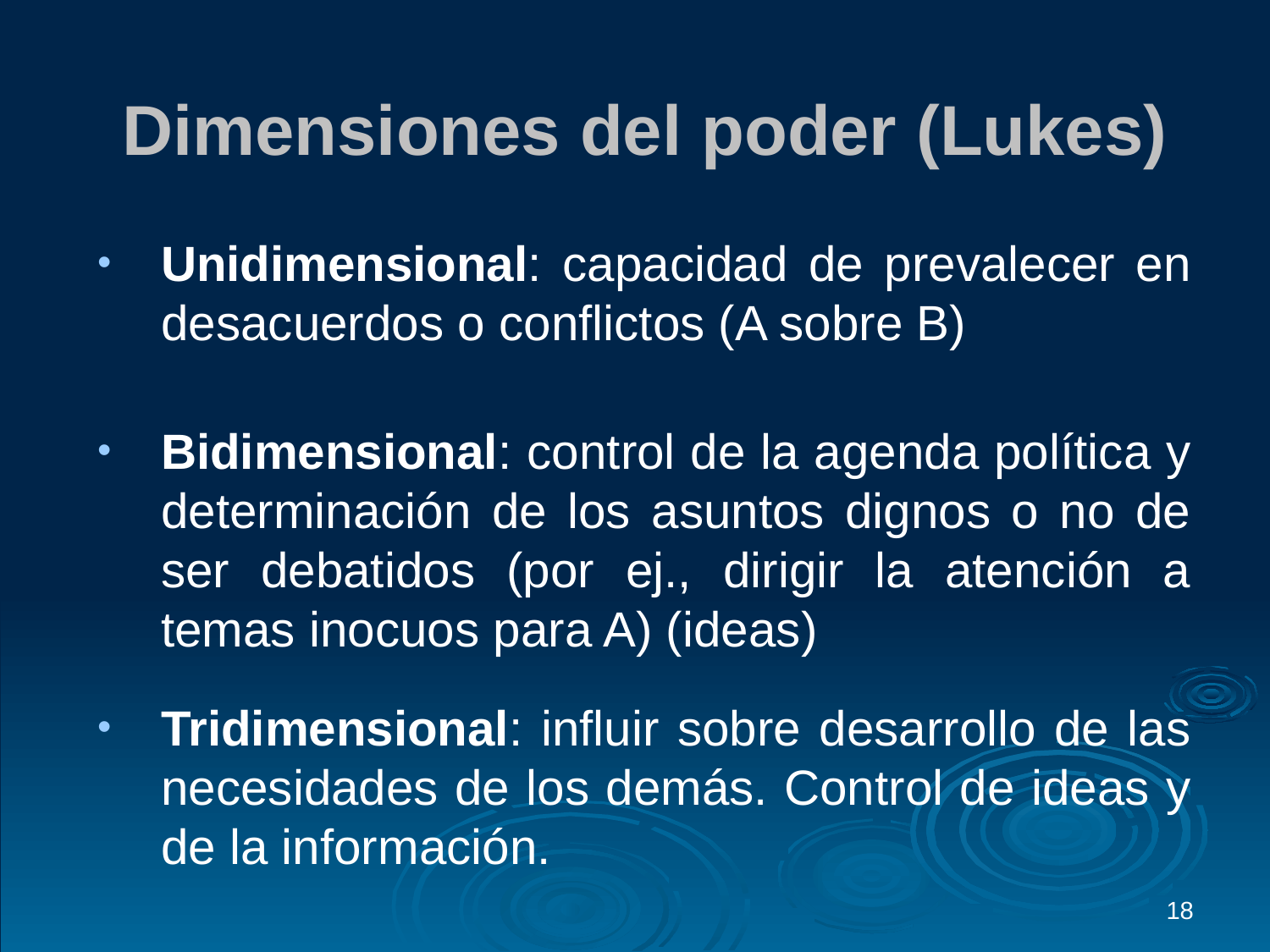

# Dimensiones del poder (Lukes)
Unidimensional: capacidad de prevalecer en desacuerdos o conflictos (A sobre B)

Bidimensional: control de la agenda política y determinación de los asuntos dignos o no de ser debatidos (por ej., dirigir la atención a temas inocuos para A) (ideas)

Tridimensional: influir sobre desarrollo de las necesidades de los demás. Control de ideas y de la información.

18